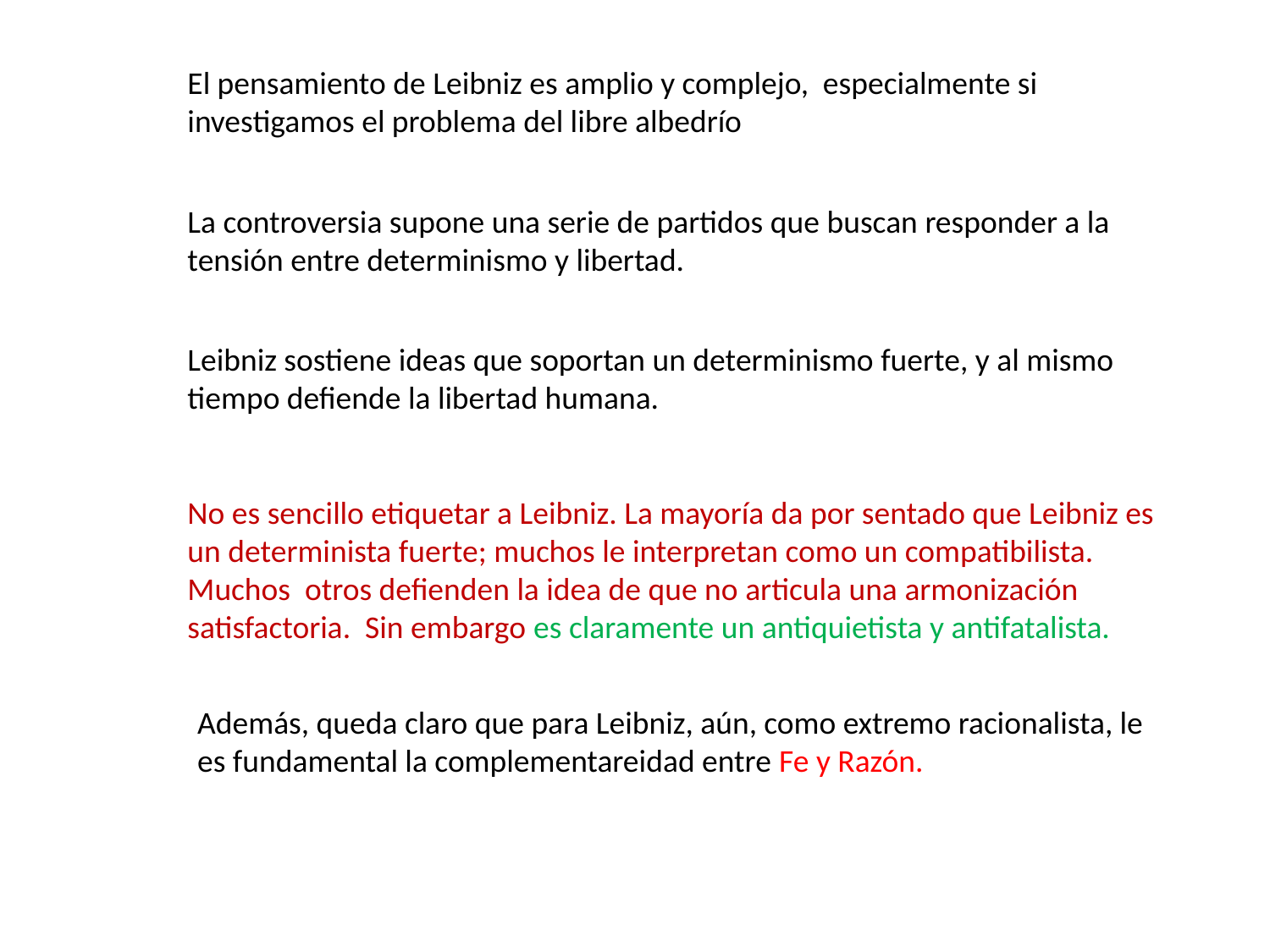

El pensamiento de Leibniz es amplio y complejo,  especialmente si investigamos el problema del libre albedrío
La controversia supone una serie de partidos que buscan responder a la tensión entre determinismo y libertad.
Leibniz sostiene ideas que soportan un determinismo fuerte, y al mismo tiempo defiende la libertad humana.
No es sencillo etiquetar a Leibniz. La mayoría da por sentado que Leibniz es un determinista fuerte; muchos le interpretan como un compatibilista. Muchos  otros defienden la idea de que no articula una armonización satisfactoria.  Sin embargo es claramente un antiquietista y antifatalista.
Además, queda claro que para Leibniz, aún, como extremo racionalista, le es fundamental la complementareidad entre Fe y Razón.